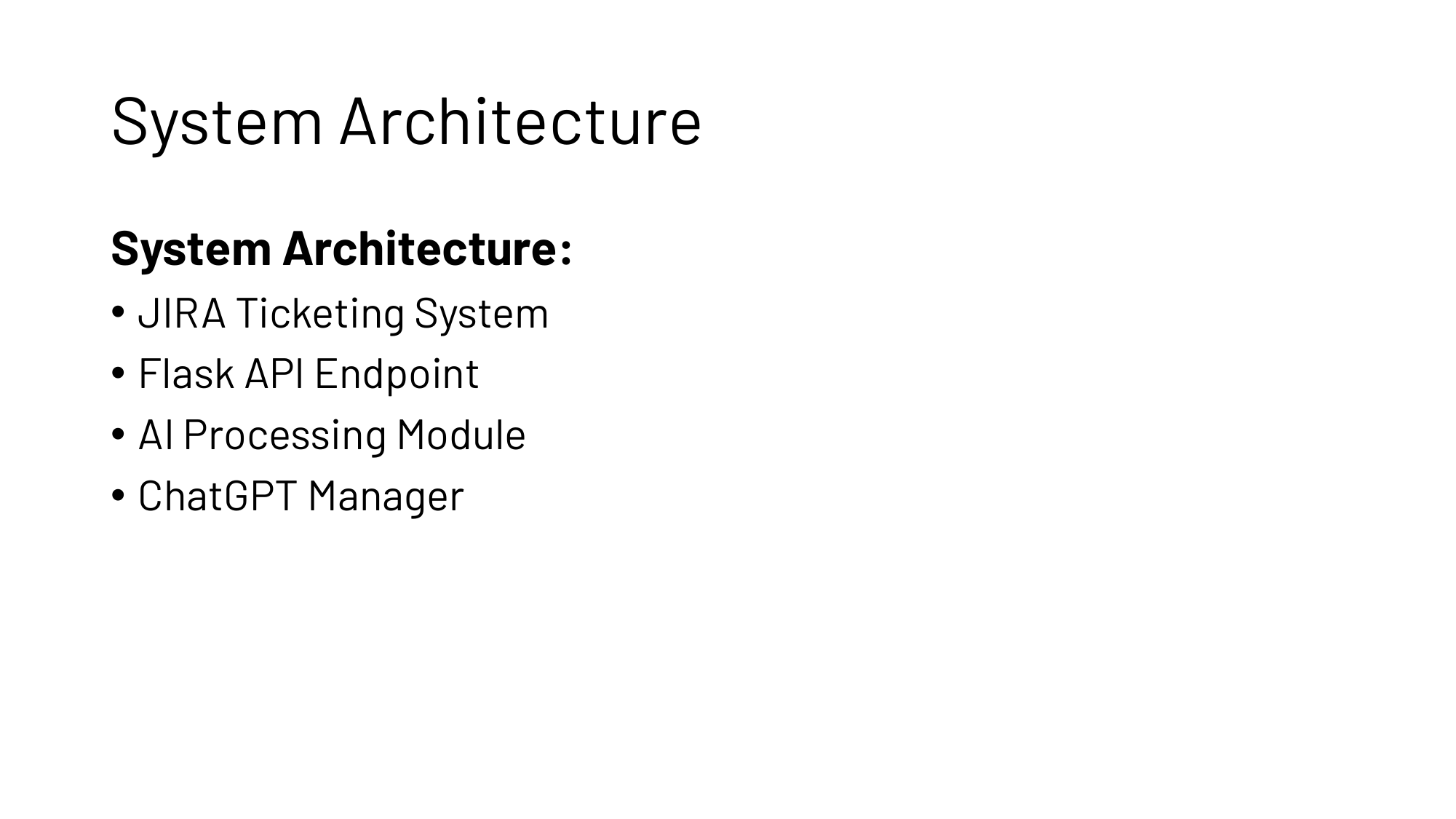

# System Architecture
System Architecture:
JIRA Ticketing System
Flask API Endpoint
AI Processing Module
ChatGPT Manager